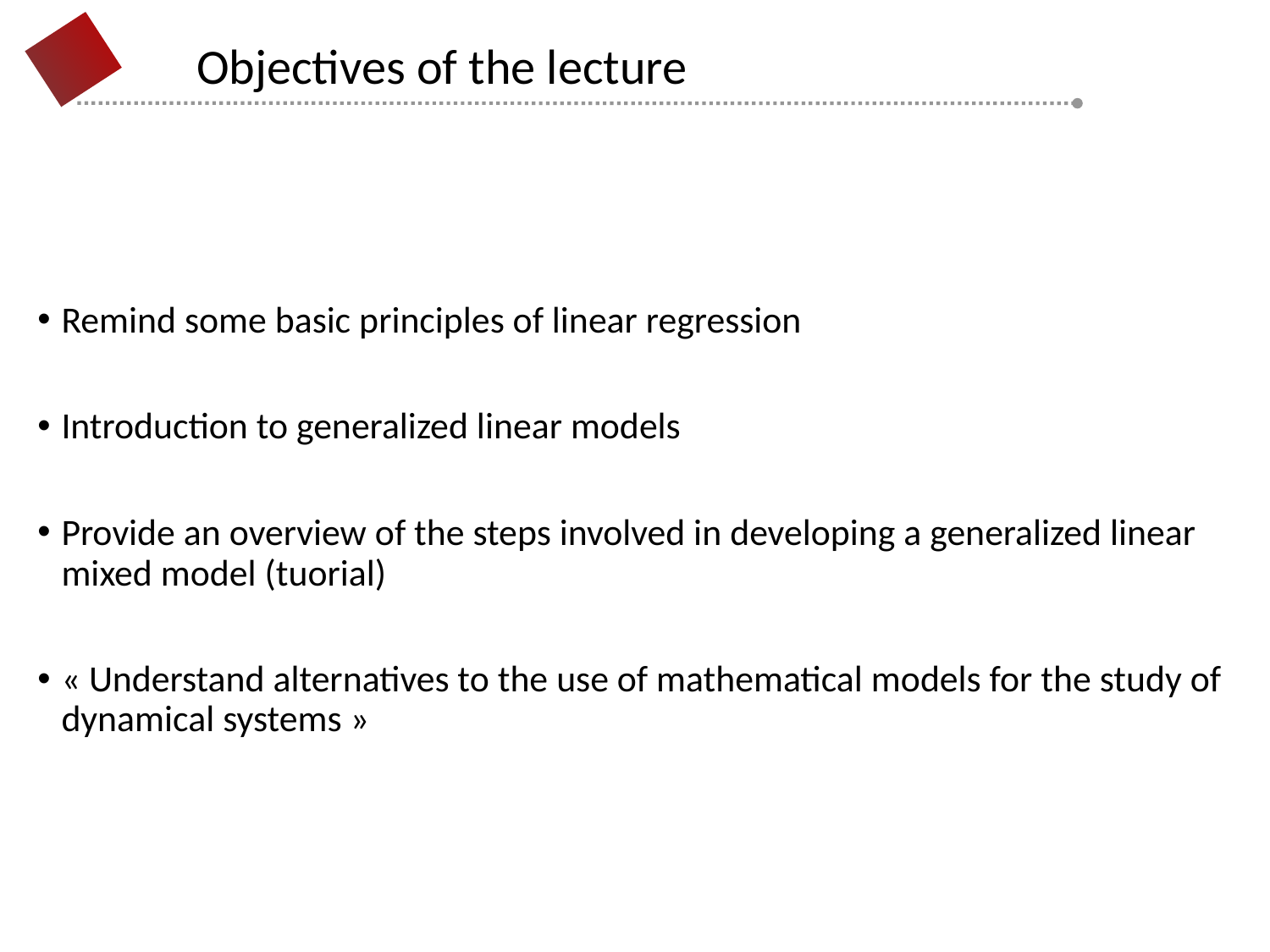

Objectives of the lecture
1

1
1

Remind some basic principles of linear regression

Introduction to generalized linear models

Provide an overview of the steps involved in developing a generalized linear mixed model (tuorial)

« Understand alternatives to the use of mathematical models for the study of dynamical systems »